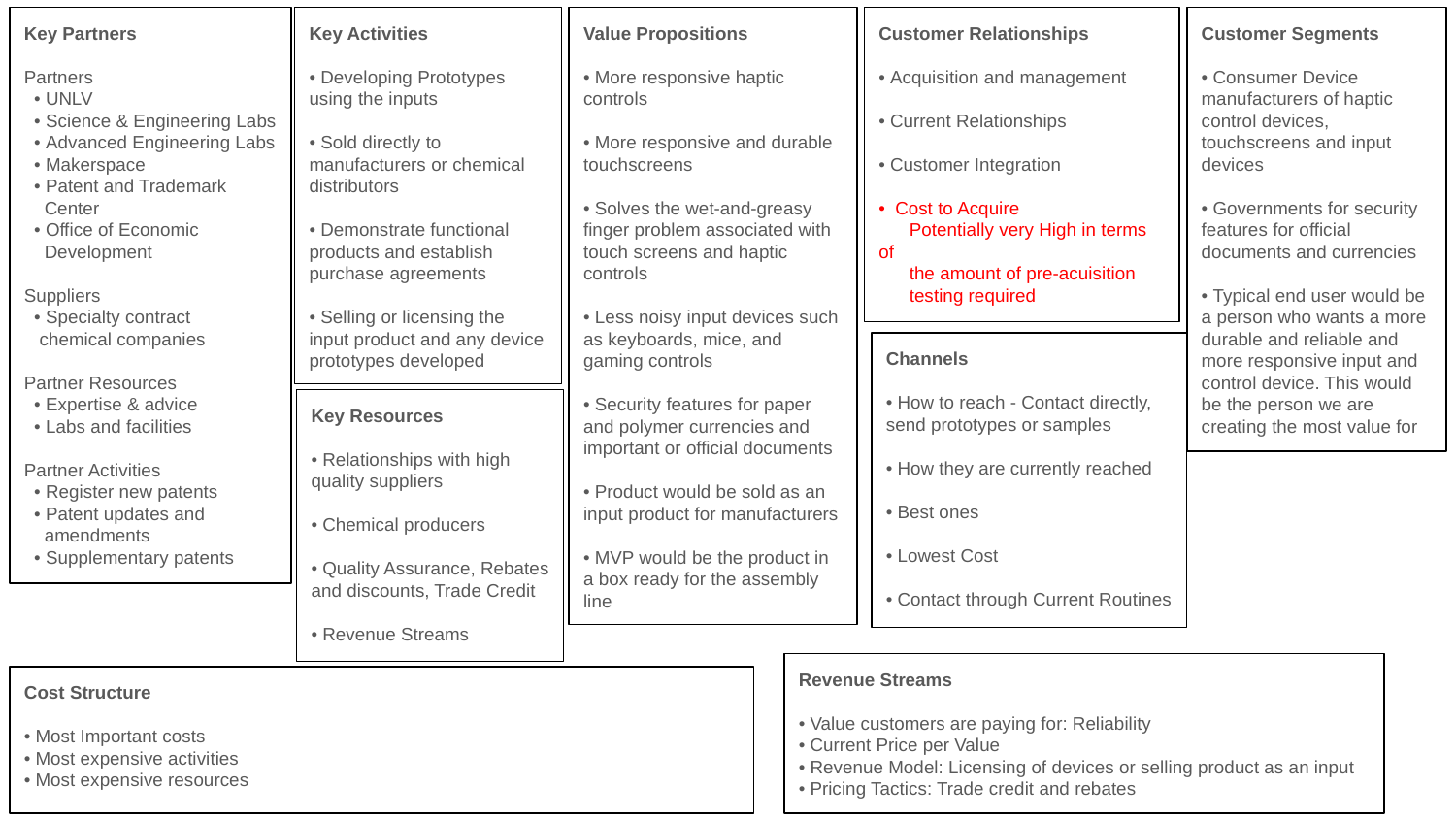

Key Partners

Partners
  • UNLV
  • Science & Engineering Labs
  • Advanced Engineering Labs
  • Makerspace
  • Patent and Trademark
    Center
  • Office of Economic
    Development

Suppliers
  • Specialty contract
   chemical companies
Partner Resources
  • Expertise & advice
  • Labs and facilities

Partner Activities
  • Register new patents
  • Patent updates and
    amendments
  • Supplementary patents
Value Propositions

• More responsive haptic controls

• More responsive and durable touchscreens

• Solves the wet-and-greasy finger problem associated with touch screens and haptic controls

• Less noisy input devices such as keyboards, mice, and gaming controls

• Security features for paper and polymer currencies and important or official documents

• Product would be sold as an input product for manufacturers

• MVP would be the product in a box ready for the assembly line

Customer Relationships

• Acquisition and management

• Current Relationships

• Customer Integration

•  Cost to Acquire
      Potentially very High in terms of
      the amount of pre-acuisition
      testing required

Key Activities

• Developing Prototypes using the inputs

• Sold directly to manufacturers or chemical distributors

• Demonstrate functional products and establish purchase agreements

• Selling or licensing the input product and any device prototypes developed
Customer Segments

• Consumer Device manufacturers of haptic control devices, touchscreens and input devices

• Governments for security features for official documents and currencies

• Typical end user would be a person who wants a more durable and reliable and more responsive input and control device. This would be the person we are creating the most value for

Channels

• How to reach - Contact directly, send prototypes or samples

• How they are currently reached

• Best ones

• Lowest Cost

• Contact through Current Routines
Key Resources

• Relationships with high quality suppliers

• Chemical producers

• Quality Assurance, Rebates and discounts, Trade Credit

• Revenue Streams

Revenue Streams

• Value customers are paying for: Reliability
• Current Price per Value
• Revenue Model: Licensing of devices or selling product as an input
• Pricing Tactics: Trade credit and rebates
Cost Structure

• Most Important costs
• Most expensive activities
• Most expensive resources